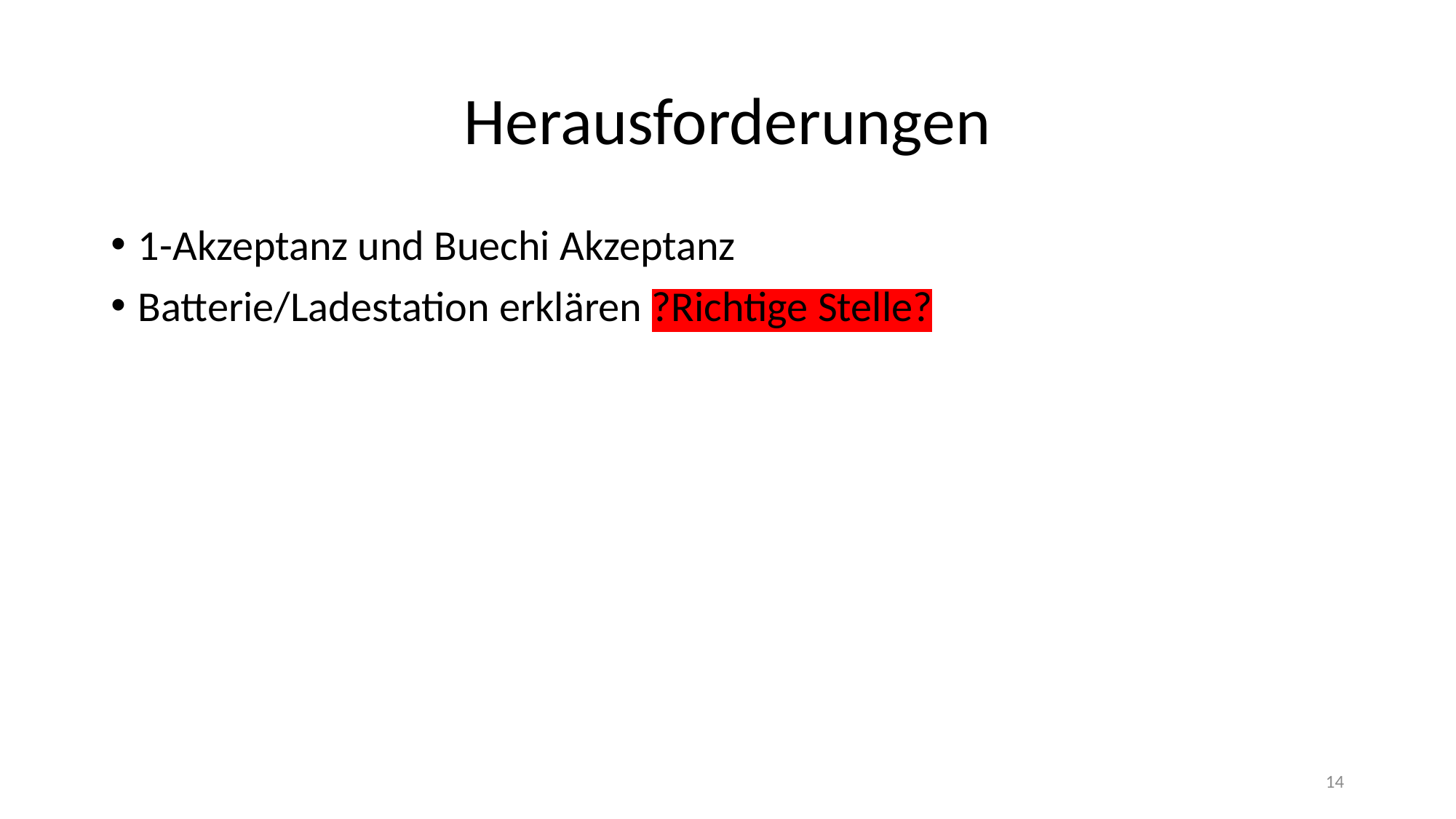

# Herausforderungen
1-Akzeptanz und Buechi Akzeptanz
Batterie/Ladestation erklären ?Richtige Stelle?

14